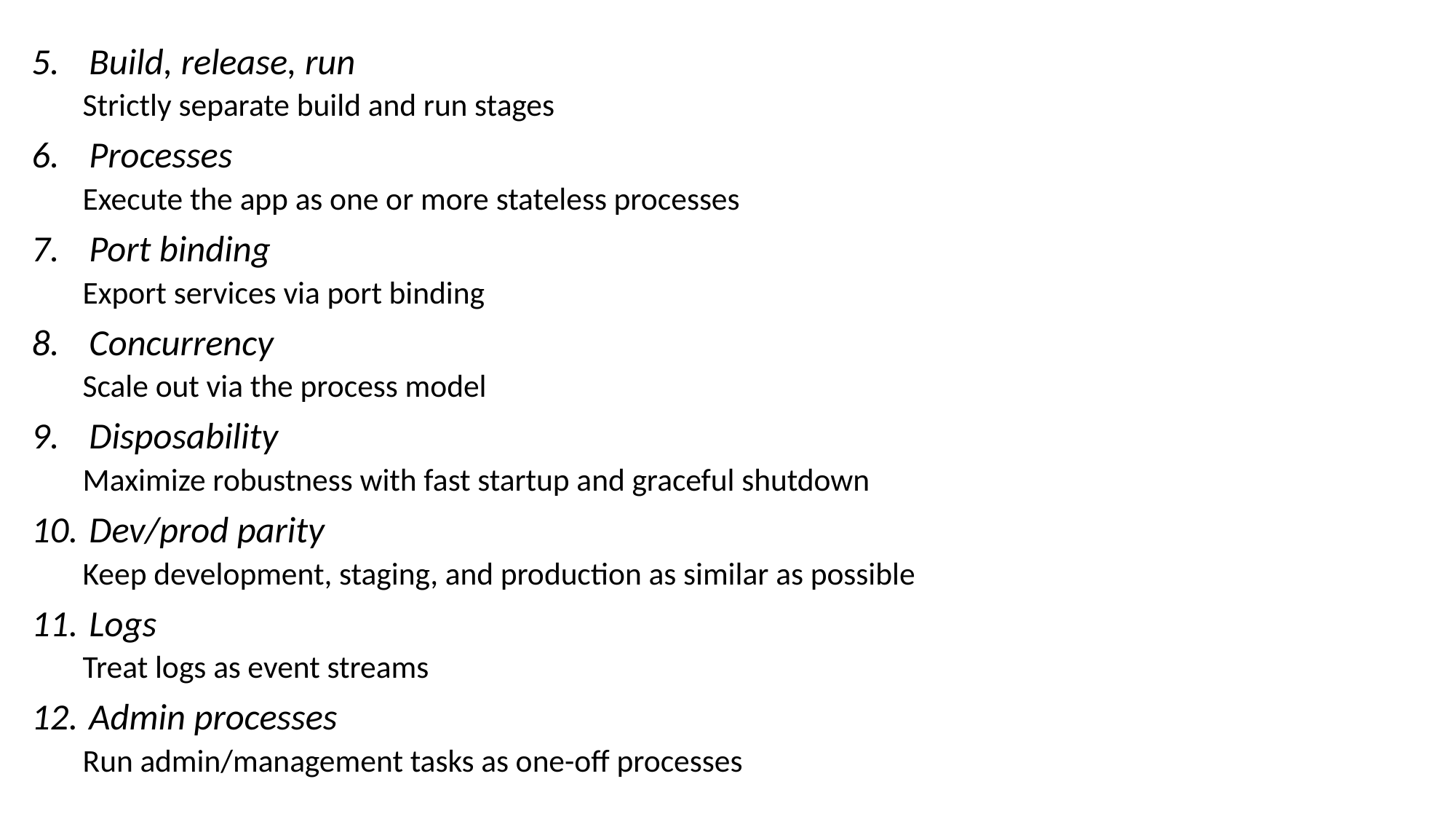

Build, release, run
Strictly separate build and run stages
Processes
Execute the app as one or more stateless processes
Port binding
Export services via port binding
Concurrency
Scale out via the process model
Disposability
Maximize robustness with fast startup and graceful shutdown
Dev/prod parity
Keep development, staging, and production as similar as possible
Logs
Treat logs as event streams
Admin processes
Run admin/management tasks as one-off processes